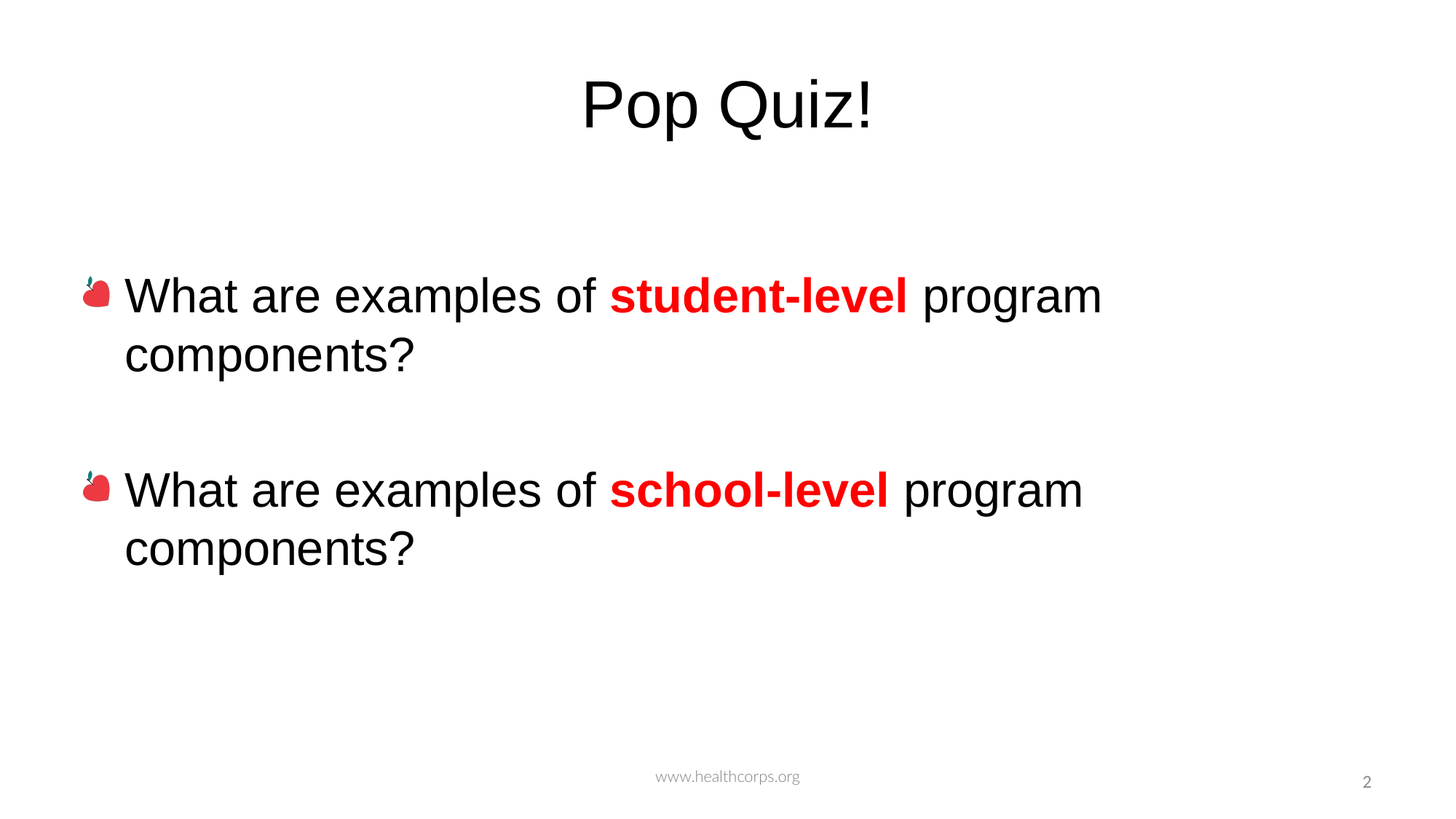

# Pop Quiz!

What are examples of student-level program components?

What are examples of school-level program components?
2
www.healthcorps.org